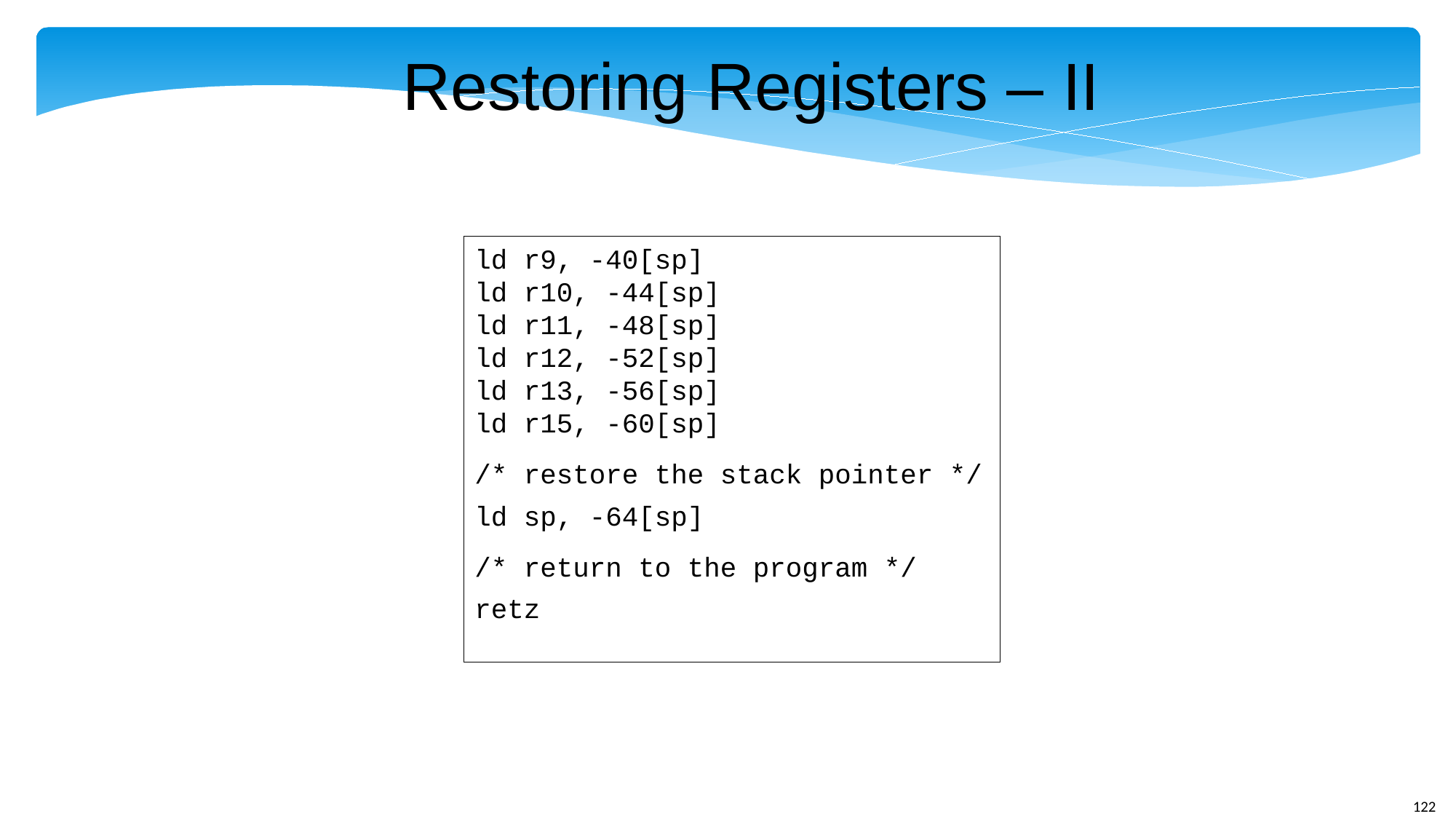

Restoring Registers – II
ld r9, -40[sp]
ld r10, -44[sp]
ld r11, -48[sp]
ld r12, -52[sp]
ld r13, -56[sp]
ld r15, -60[sp]
/* restore the stack pointer */
ld sp, -64[sp]
/* return to the program */
retz